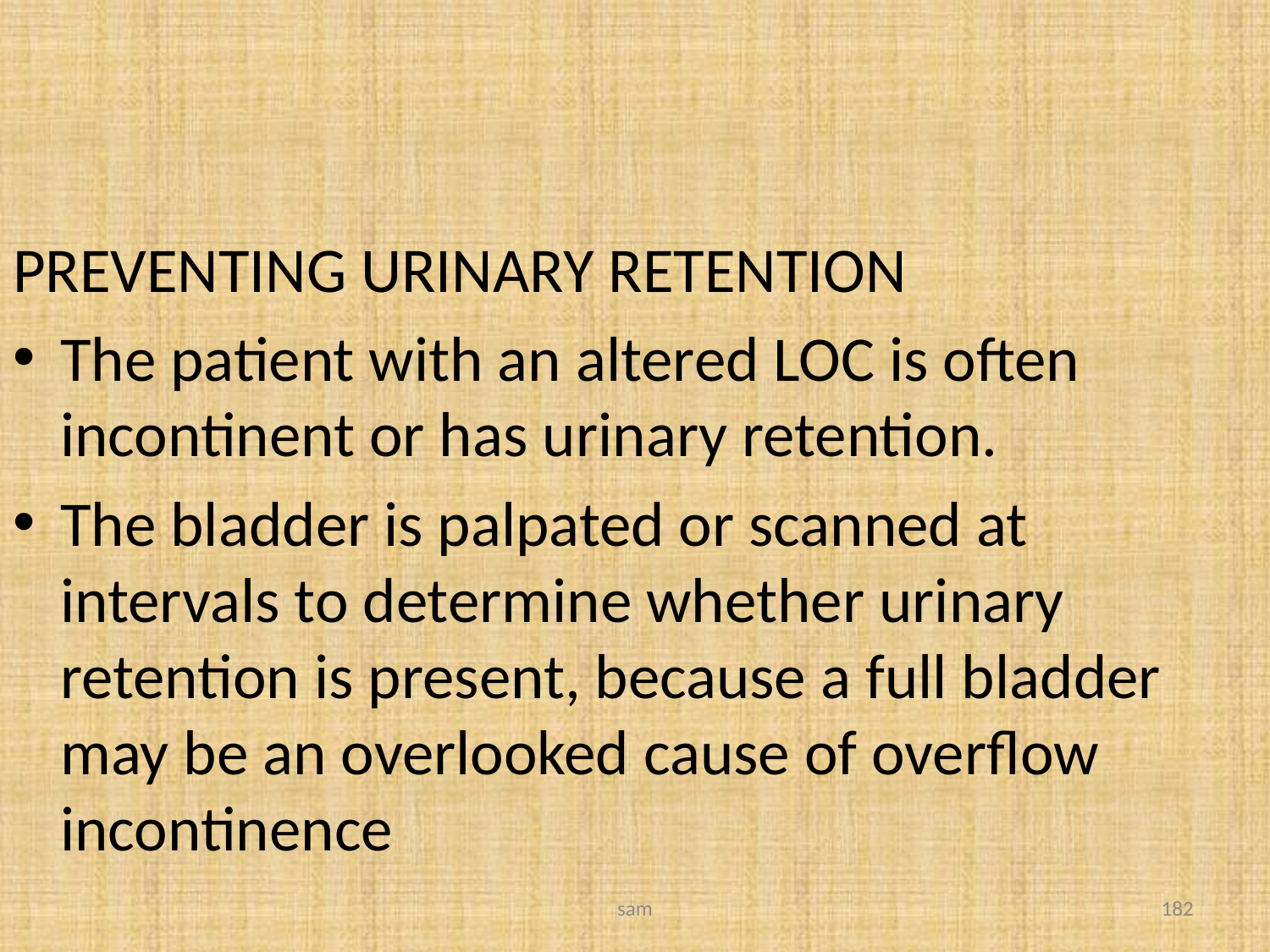

#
PREVENTING URINARY RETENTION
The patient with an altered LOC is often incontinent or has urinary retention.
The bladder is palpated or scanned at intervals to determine whether urinary retention is present, because a full bladder may be an overlooked cause of overflow incontinence
sam
182